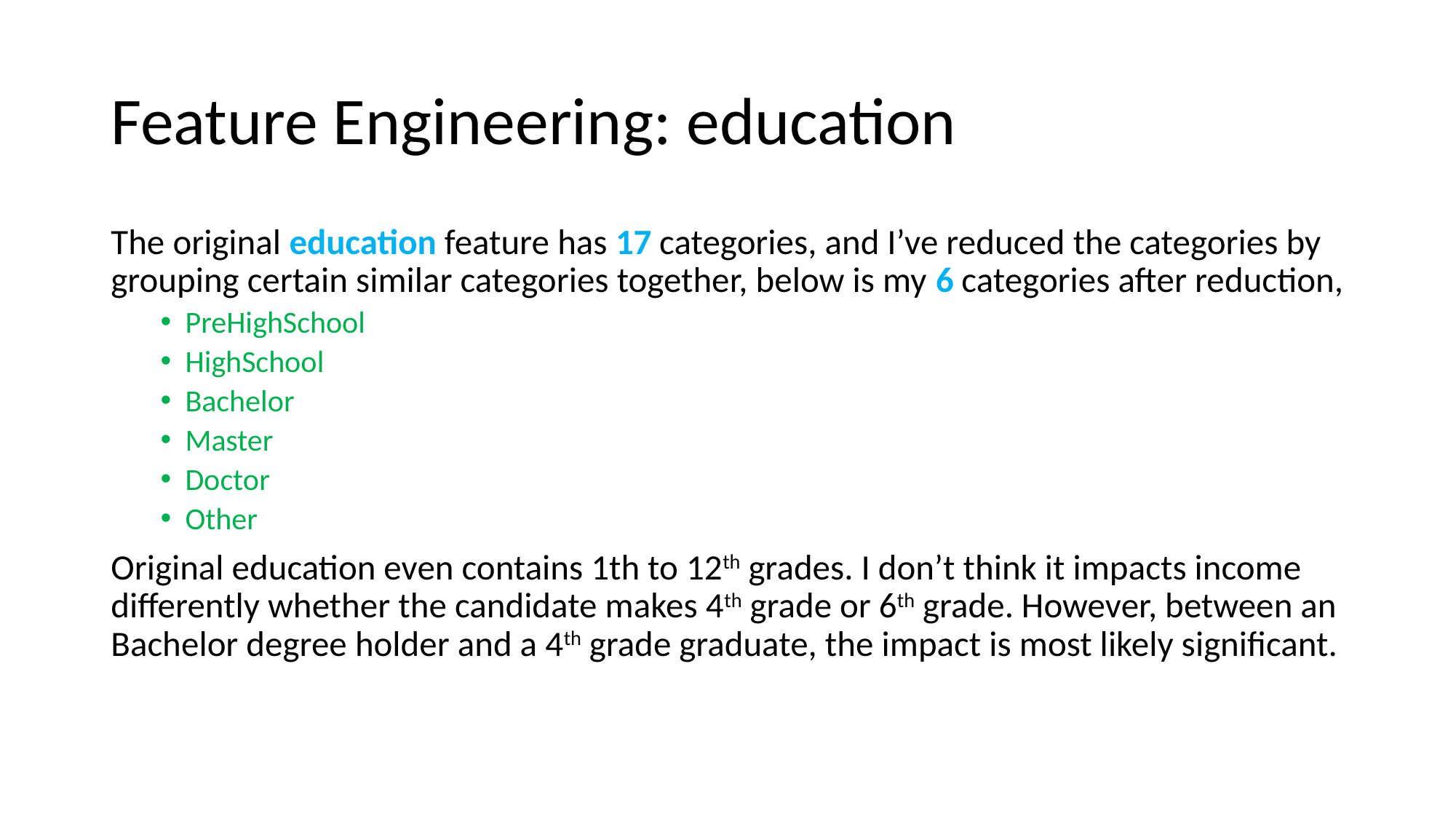

# Feature Engineering: education
The original education feature has 17 categories, and I’ve reduced the categories by grouping certain similar categories together, below is my 6 categories after reduction,
PreHighSchool
HighSchool
Bachelor
Master
Doctor
Other
Original education even contains 1th to 12th grades. I don’t think it impacts income differently whether the candidate makes 4th grade or 6th grade. However, between an Bachelor degree holder and a 4th grade graduate, the impact is most likely significant.